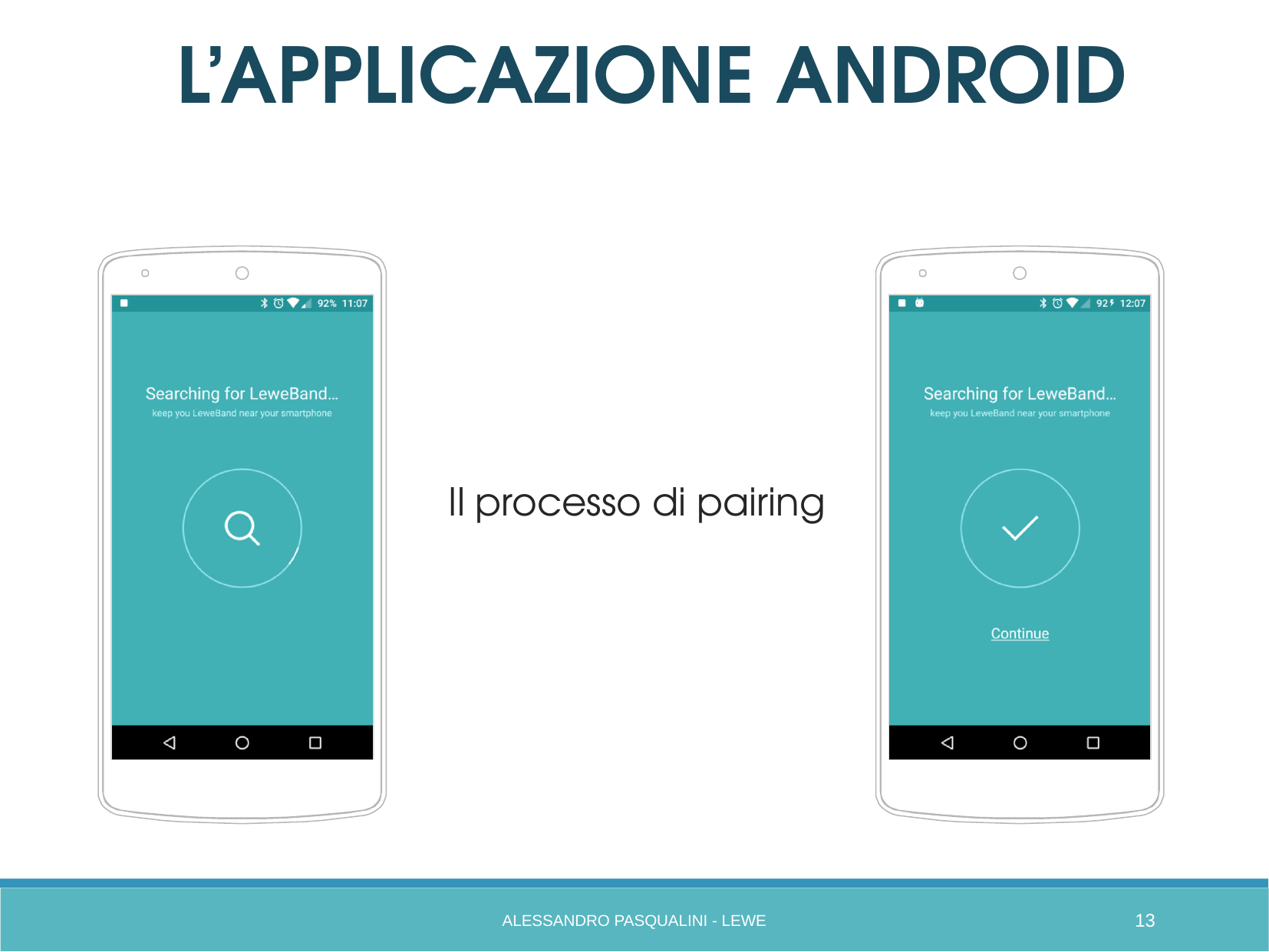

L’APPLICAZIONE ANDROID

Il processo di pairing
Alessandro Pasqualini - LEWE
13